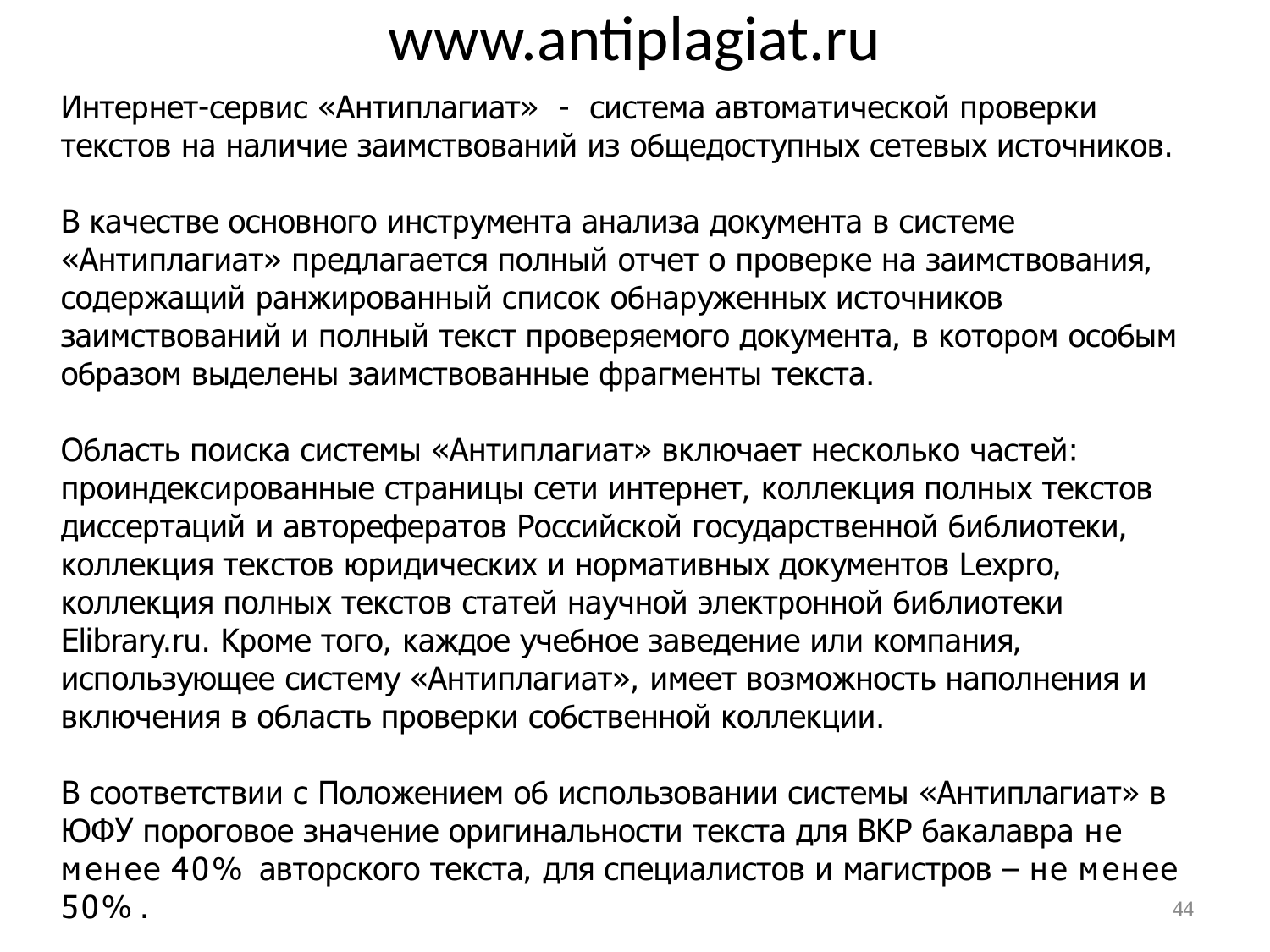

# www.antiplagiat.ru
Интернет-сервис «Антиплагиат»  -  система автоматической проверки текстов на наличие заимствований из общедоступных сетевых источников.

В качестве основного инструмента анализа документа в системе «Антиплагиат» предлагается полный отчет о проверке на заимствования, содержащий ранжированный список обнаруженных источников заимствований и полный текст проверяемого документа, в котором особым образом выделены заимствованные фрагменты текста.

Область поиска системы «Антиплагиат» включает несколько частей: проиндексированные страницы сети интернет, коллекция полных текстов диссертаций и авторефератов Российской государственной библиотеки, коллекция текстов юридических и нормативных документов Lexpro, коллекция полных текстов статей научной электронной библиотеки Elibrary.ru. Кроме того, каждое учебное заведение или компания, использующее систему «Антиплагиат», имеет возможность наполнения и включения в область проверки собственной коллекции.

В соответствии с Положением об использовании системы «Антиплагиат» в ЮФУ пороговое значение оригинальности текста для ВКР бакалавра не менее 40% авторского текста, для специалистов и магистров – не менее 50%.

44